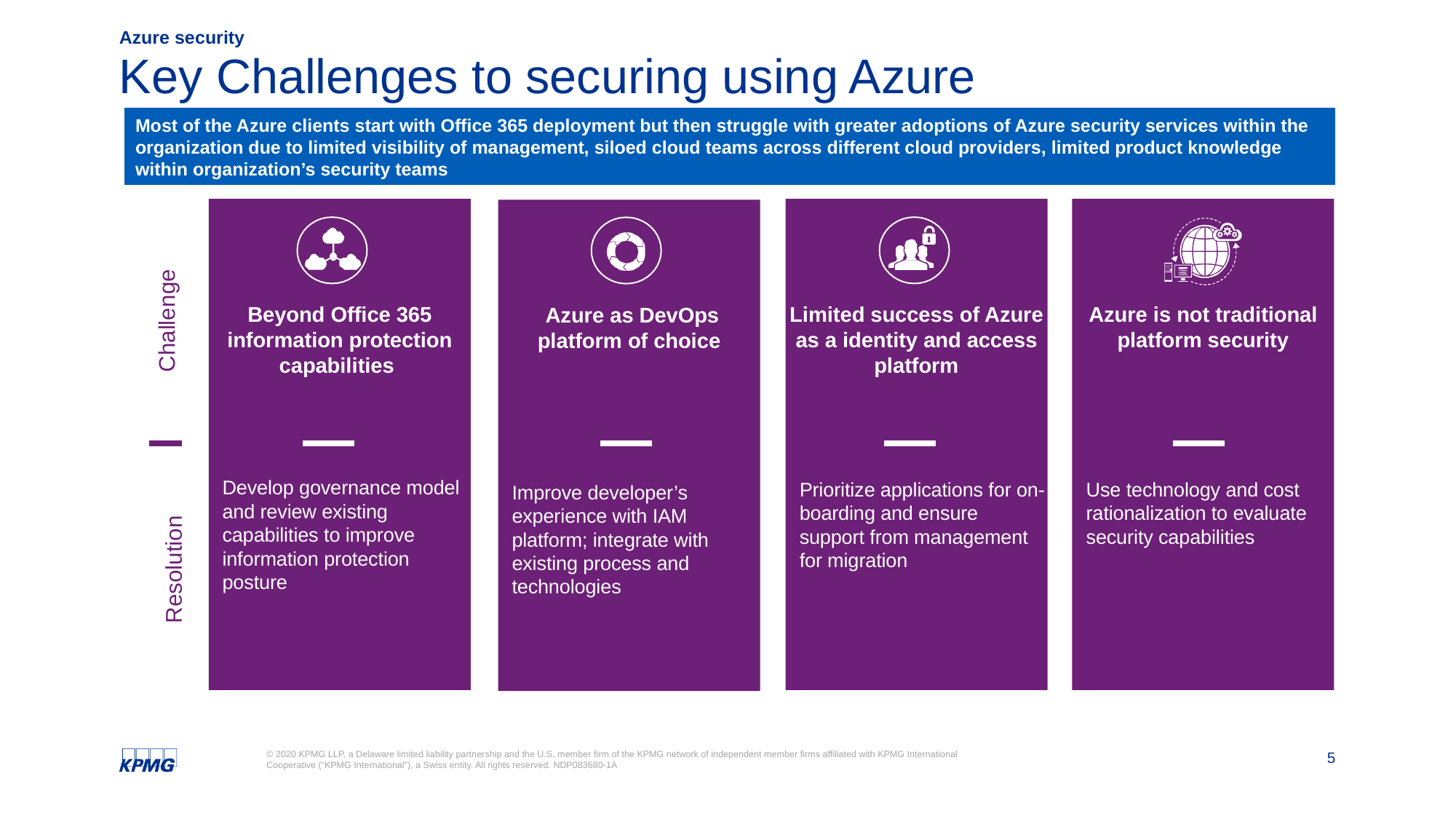

Azure security
# Key Challenges to securing using Azure
Most of the Azure clients start with Office 365 deployment but then struggle with greater adoptions of Azure security services within the organization due to limited visibility of management, siloed cloud teams across different cloud providers, limited product knowledge within organization’s security teams

Beyond Office 365 information protection capabilities

Develop governance model and review existing capabilities to improve information protection posture

Limited success of Azure as a identity and access platform

Prioritize applications for on-boarding and ensure support from management for migration

Azure is not traditional platform security

Use technology and cost rationalization to evaluate security capabilities

 Azure as DevOps platform of choice

Improve developer’s experience with IAM platform; integrate with existing process and technologies

Challenge

Resolution